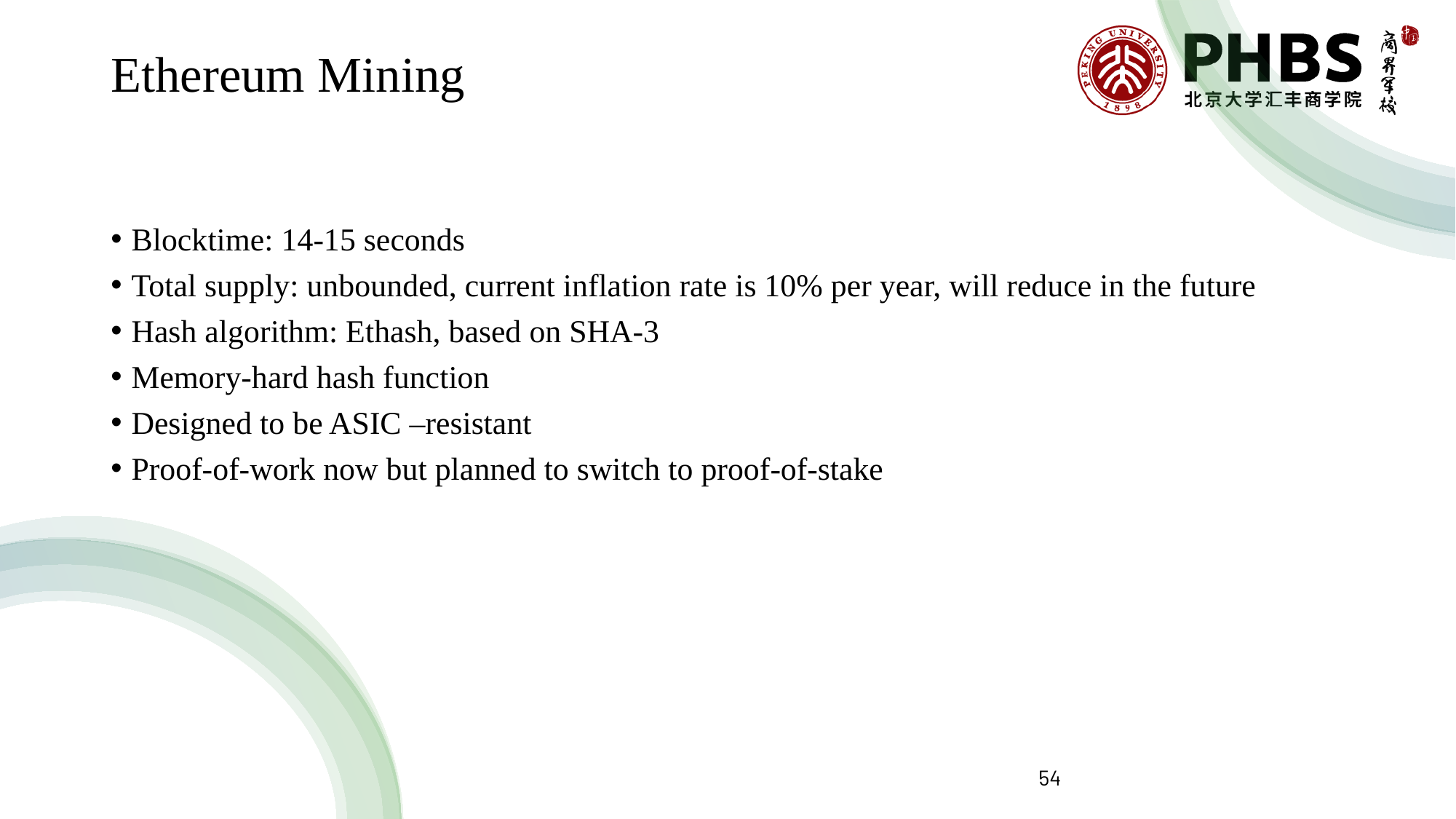

# Ethereum Mining
Blocktime: 14-15 seconds
Total supply: unbounded, current inflation rate is 10% per year, will reduce in the future
Hash algorithm: Ethash, based on SHA-3
Memory-hard hash function
Designed to be ASIC –resistant
Proof-of-work now but planned to switch to proof-of-stake

54